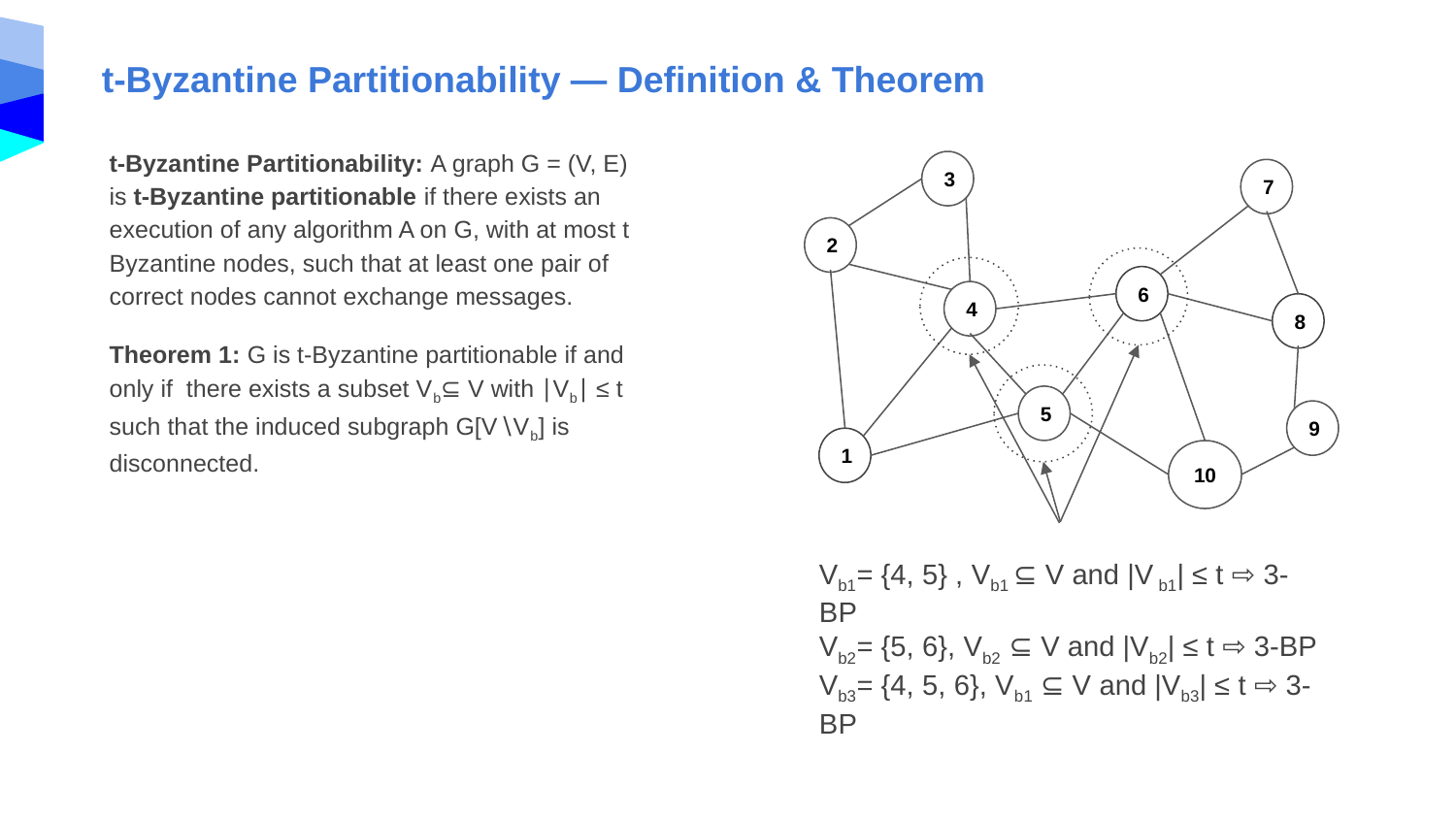

t-Byzantine Partitionability — Definition & Theorem

t-Byzantine Partitionability: A graph G = (V, E) is t-Byzantine partitionable if there exists an execution of any algorithm A on G, with at most t Byzantine nodes, such that at least one pair of correct nodes cannot exchange messages.
Theorem 1: G is t-Byzantine partitionable if and only if  there exists a subset Vb⊆ V with ∣Vb∣ ≤ t such that the induced subgraph G[V∖Vb] is disconnected.

3
7
2

6
4
8

5
9
1
10
Vb1= {4, 5} , Vb1 ⊆ V and |V b1| ≤ t ⇨ 3-BP
Vb2= {5, 6}, Vb2 ⊆ V and |Vb2| ≤ t ⇨ 3-BP
Vb3= {4, 5, 6}, Vb1 ⊆ V and |Vb3| ≤ t ⇨ 3-BP